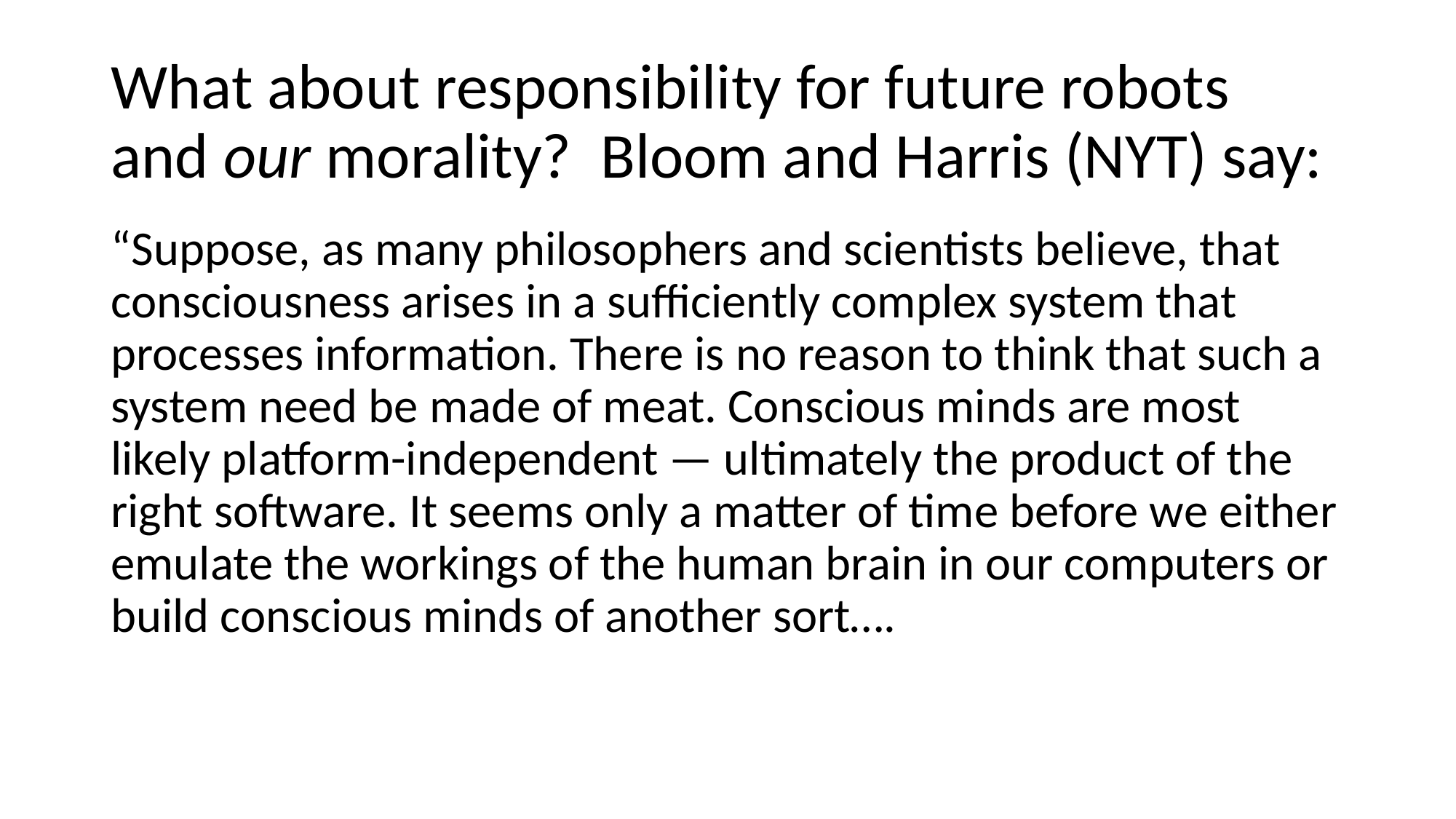

# What about responsibility for future robots and our morality?  Bloom and Harris (NYT) say:
“Suppose, as many philosophers and scientists believe, that consciousness arises in a sufficiently complex system that processes information. There is no reason to think that such a system need be made of meat. Conscious minds are most likely platform-independent — ultimately the product of the right software. It seems only a matter of time before we either emulate the workings of the human brain in our computers or build conscious minds of another sort….